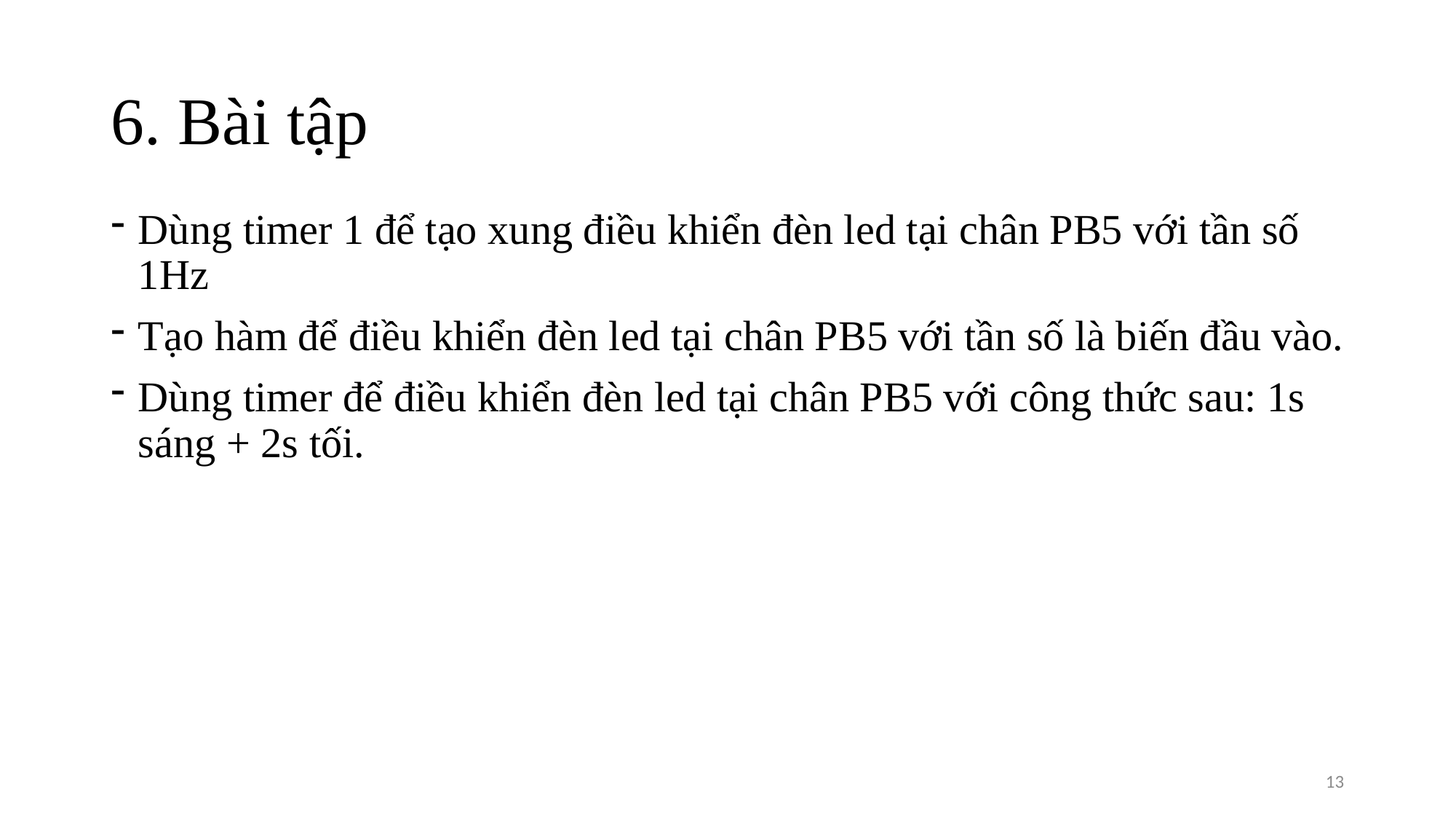

# 6. Bài tập
Dùng timer 1 để tạo xung điều khiển đèn led tại chân PB5 với tần số 1Hz
Tạo hàm để điều khiển đèn led tại chân PB5 với tần số là biến đầu vào.
Dùng timer để điều khiển đèn led tại chân PB5 với công thức sau: 1s sáng + 2s tối.
13